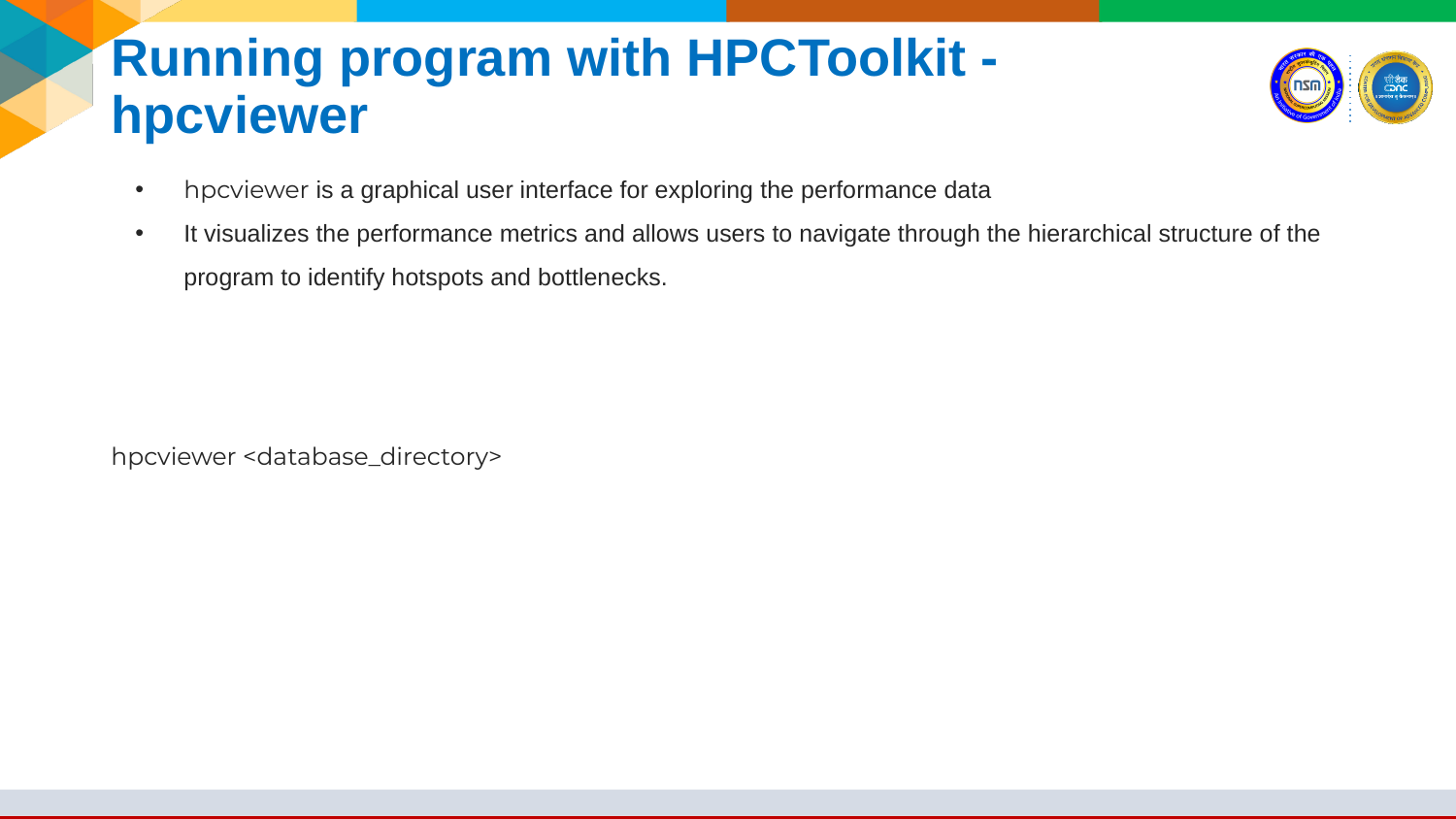

# Running program with HPCToolkit - hpcviewer
hpcviewer is a graphical user interface for exploring the performance data
It visualizes the performance metrics and allows users to navigate through the hierarchical structure of the program to identify hotspots and bottlenecks.

hpcviewer <database_directory>